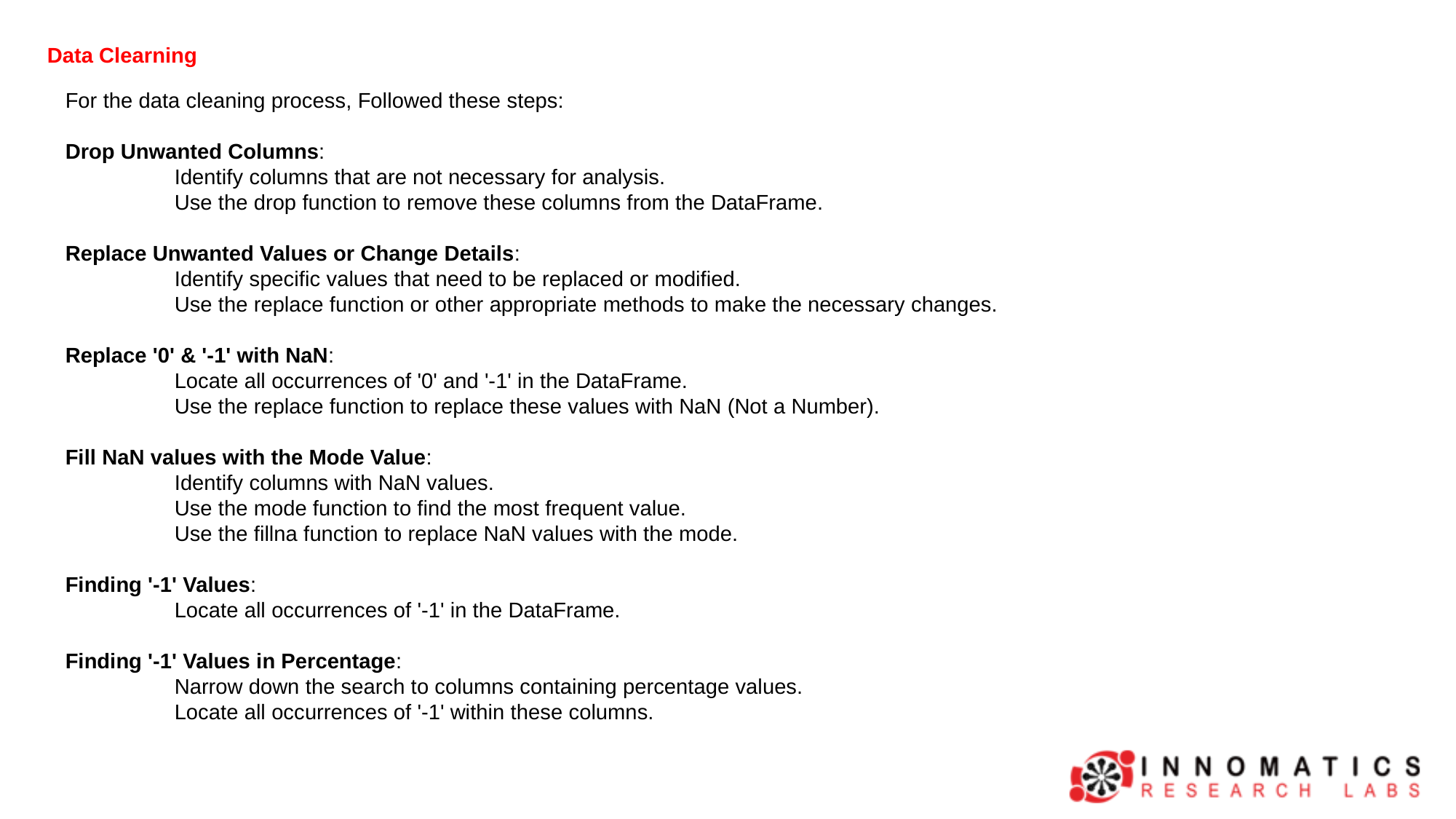

Data Clearning
For the data cleaning process, Followed these steps:

Drop Unwanted Columns:
	Identify columns that are not necessary for analysis.
	Use the drop function to remove these columns from the DataFrame.

Replace Unwanted Values or Change Details:
	Identify specific values that need to be replaced or modified.
	Use the replace function or other appropriate methods to make the necessary changes.

Replace '0' & '-1' with NaN:
	Locate all occurrences of '0' and '-1' in the DataFrame.
	Use the replace function to replace these values with NaN (Not a Number).

Fill NaN values with the Mode Value:
	Identify columns with NaN values.
	Use the mode function to find the most frequent value.
	Use the fillna function to replace NaN values with the mode.

Finding '-1' Values:
	Locate all occurrences of '-1' in the DataFrame.

Finding '-1' Values in Percentage:
	Narrow down the search to columns containing percentage values.
	Locate all occurrences of '-1' within these columns.